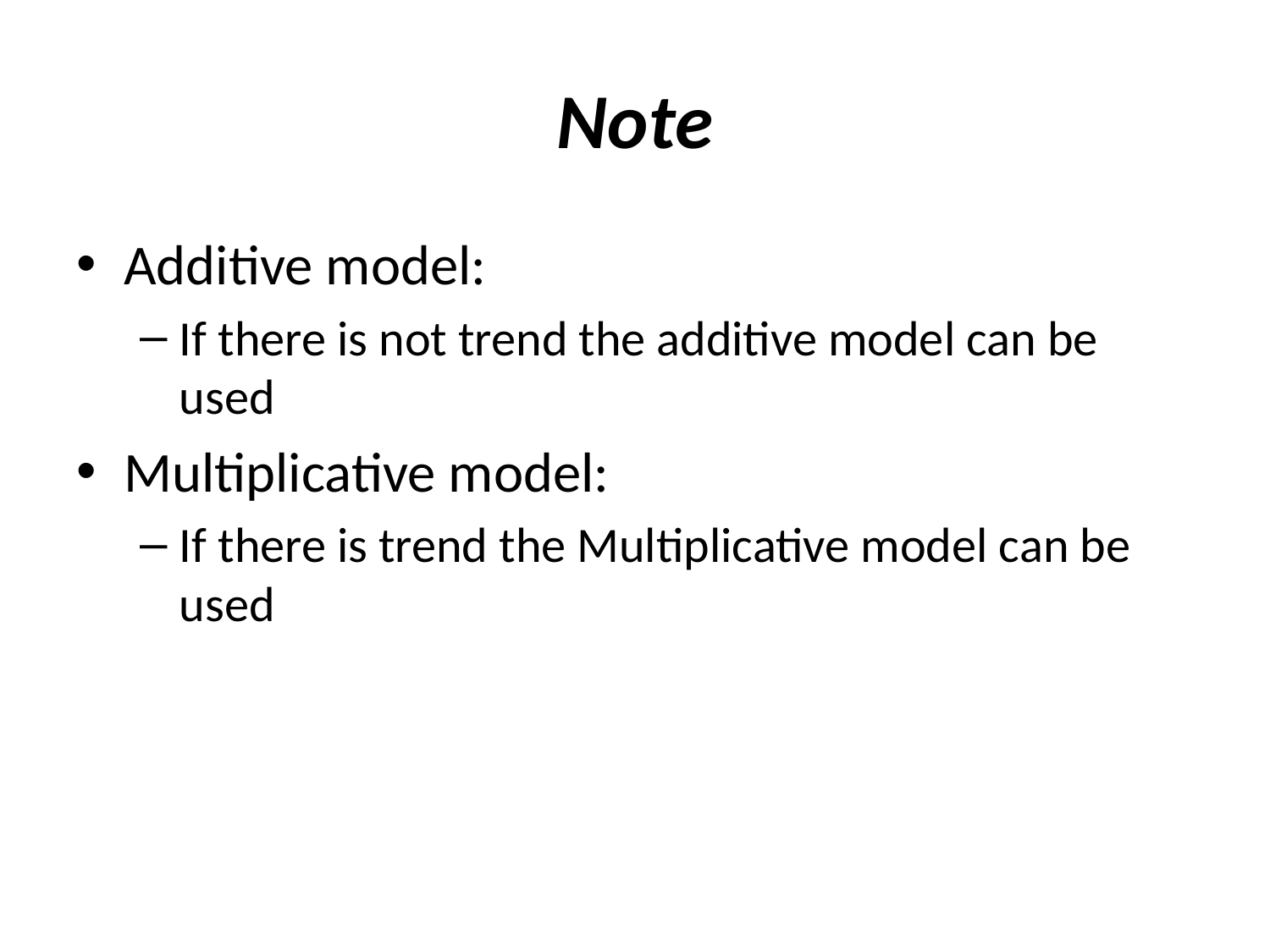

# Note
Additive model:
If there is not trend the additive model can be used
Multiplicative model:
If there is trend the Multiplicative model can be used